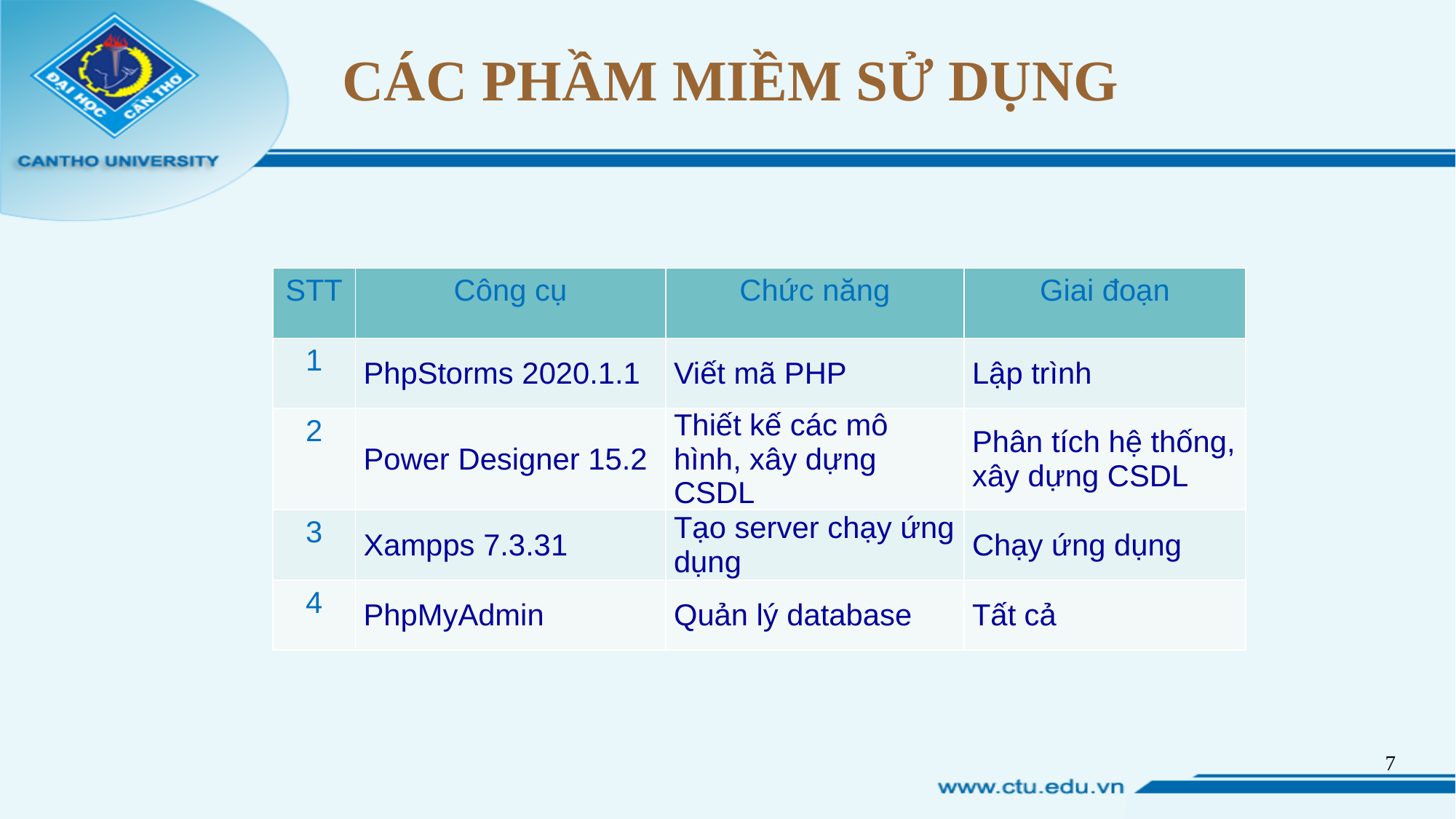

# CÁC PHẦM MIỀM SỬ DỤNG
| STT | Công cụ | Chức năng | Giai đoạn |
| --- | --- | --- | --- |
| 1 | PhpStorms 2020.1.1 | Viết mã PHP | Lập trình |
| 2 | Power Designer 15.2 | Thiết kế các mô hình, xây dựng CSDL | Phân tích hệ thống, xây dựng CSDL |
| 3 | Xampps 7.3.31 | Tạo server chạy ứng dụng | Chạy ứng dụng |
| 4 | PhpMyAdmin | Quản lý database | Tất cả |
7